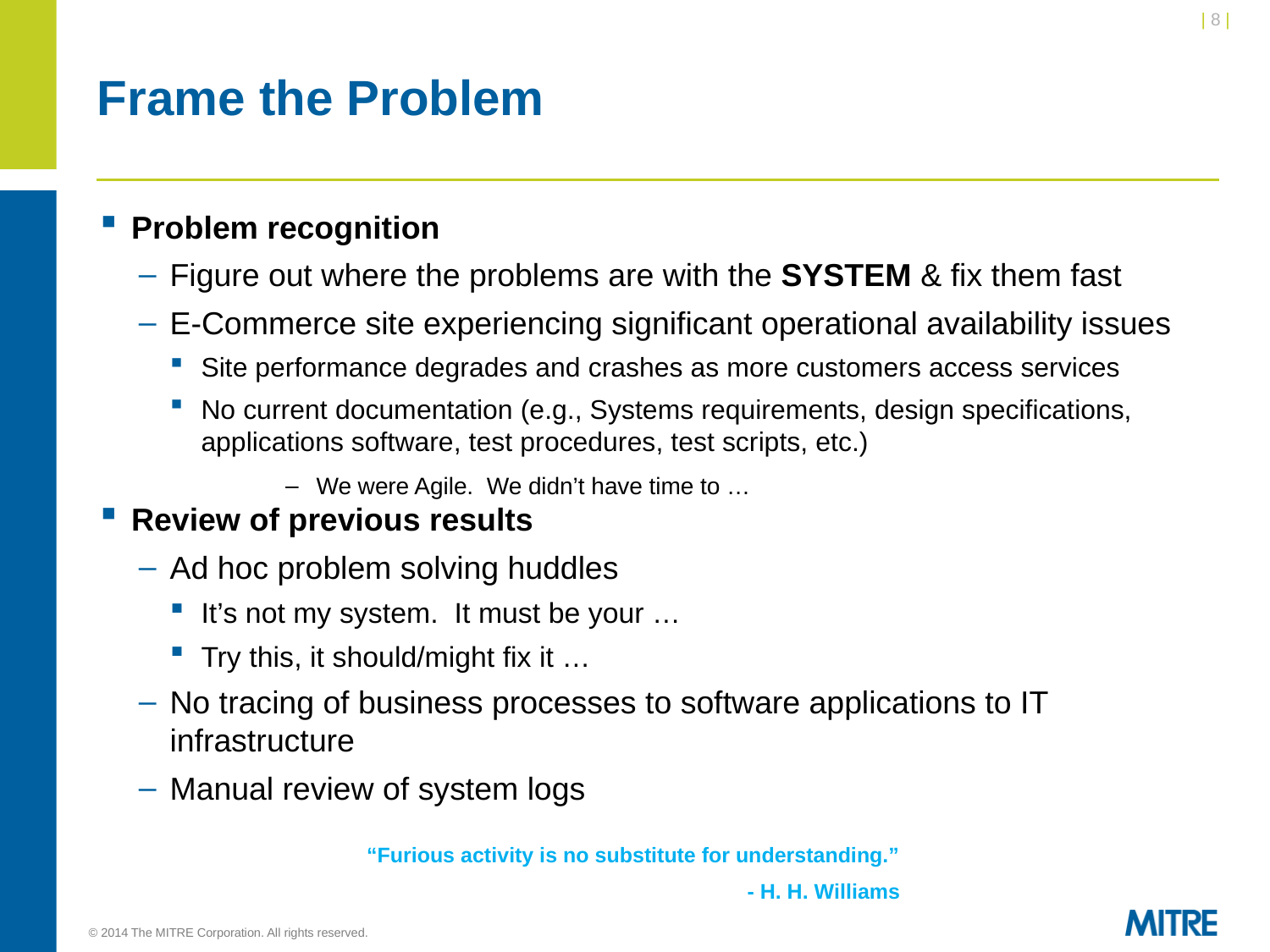

| 8 |
# Frame the Problem
Problem recognition
Figure out where the problems are with the SYSTEM & fix them fast
E-Commerce site experiencing significant operational availability issues
Site performance degrades and crashes as more customers access services
No current documentation (e.g., Systems requirements, design specifications, applications software, test procedures, test scripts, etc.)
We were Agile.  We didn’t have time to …
Review of previous results
Ad hoc problem solving huddles
It’s not my system.  It must be your …
Try this, it should/might fix it …
No tracing of business processes to software applications to IT infrastructure
Manual review of system logs
“Furious activity is no substitute for understanding.”
- H. H. Williams
© 2014 The MITRE Corporation. All rights reserved.